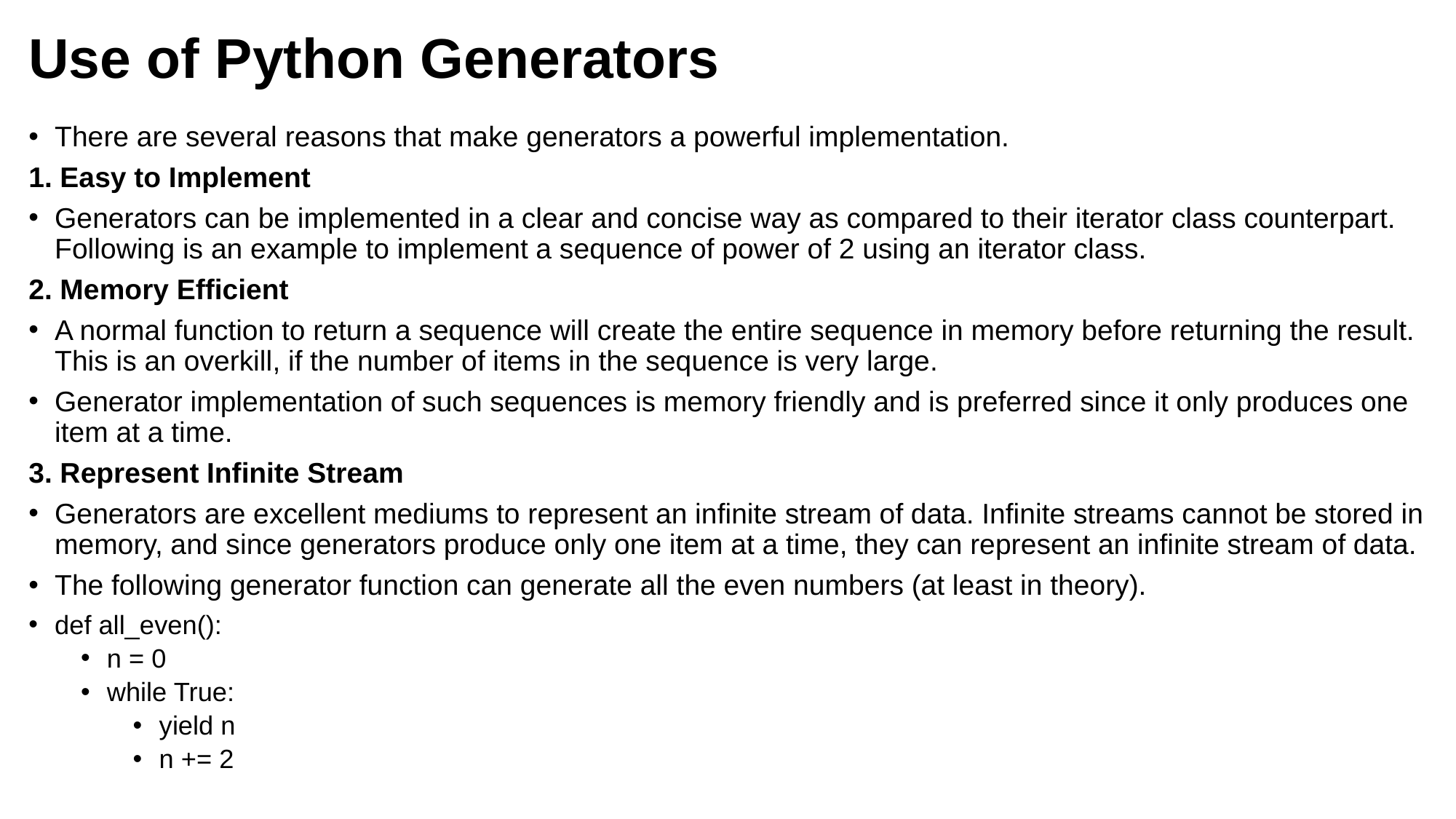

# Use of Python Generators
There are several reasons that make generators a powerful implementation.
1. Easy to Implement
Generators can be implemented in a clear and concise way as compared to their iterator class counterpart. Following is an example to implement a sequence of power of 2 using an iterator class.
2. Memory Efficient
A normal function to return a sequence will create the entire sequence in memory before returning the result. This is an overkill, if the number of items in the sequence is very large.
Generator implementation of such sequences is memory friendly and is preferred since it only produces one item at a time.
3. Represent Infinite Stream
Generators are excellent mediums to represent an infinite stream of data. Infinite streams cannot be stored in memory, and since generators produce only one item at a time, they can represent an infinite stream of data.
The following generator function can generate all the even numbers (at least in theory).
def all_even():
n = 0
while True:
yield n
n += 2